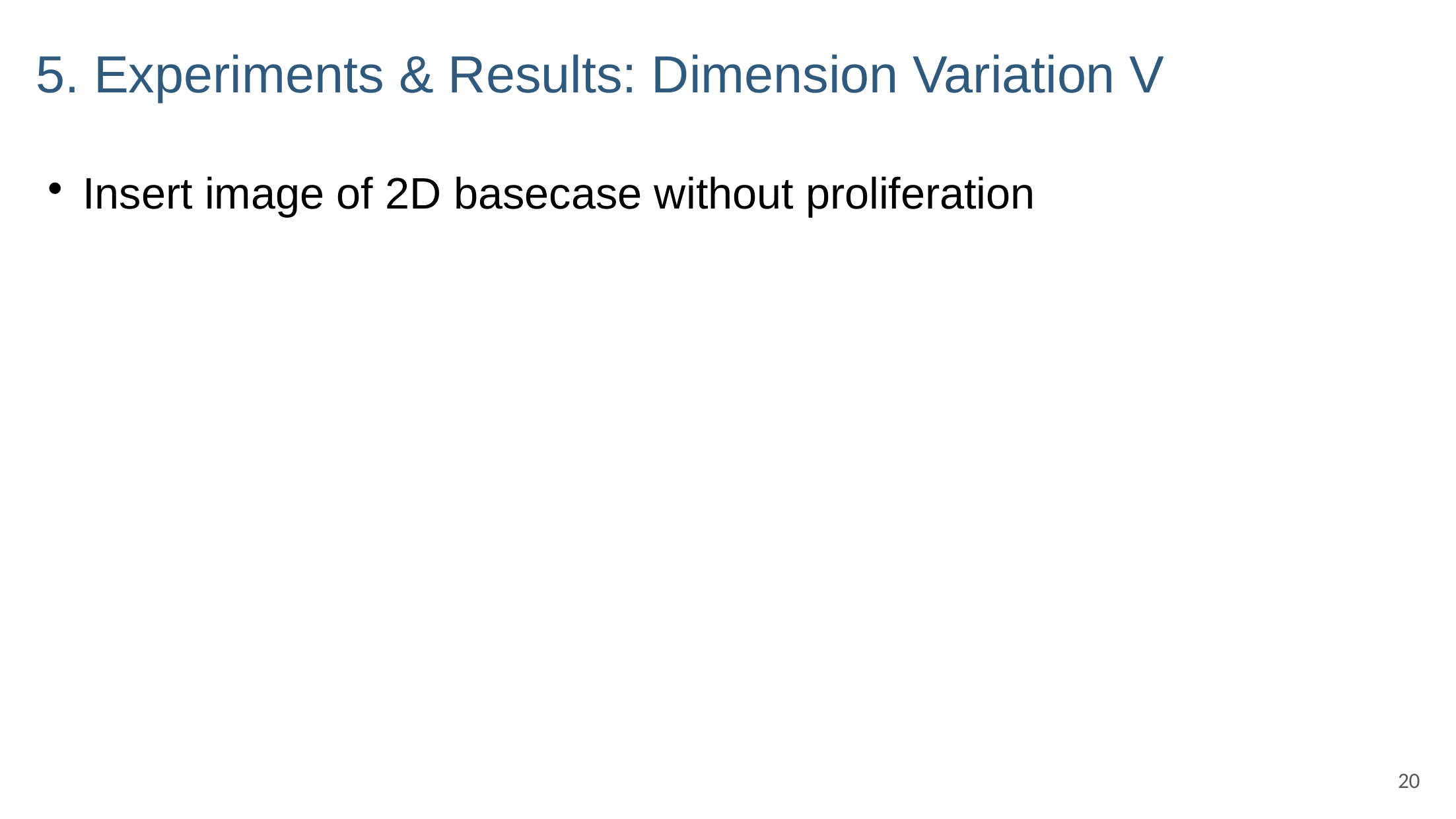

5. Experiments & Results: Dimension Variation V
# Insert image of 2D basecase without proliferation